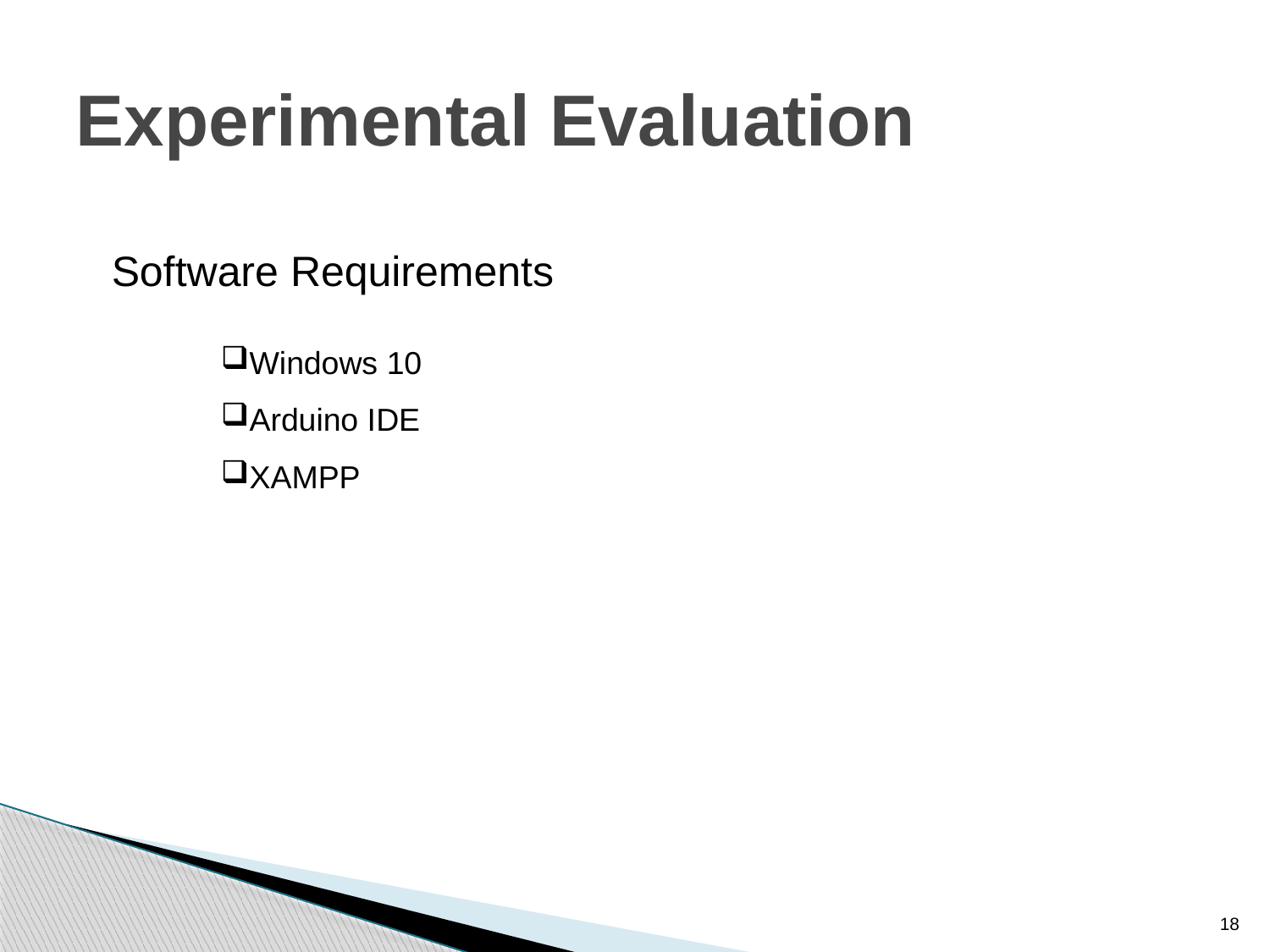

# Experimental Evaluation
Software Requirements
Windows 10
Arduino IDE
XAMPP

18